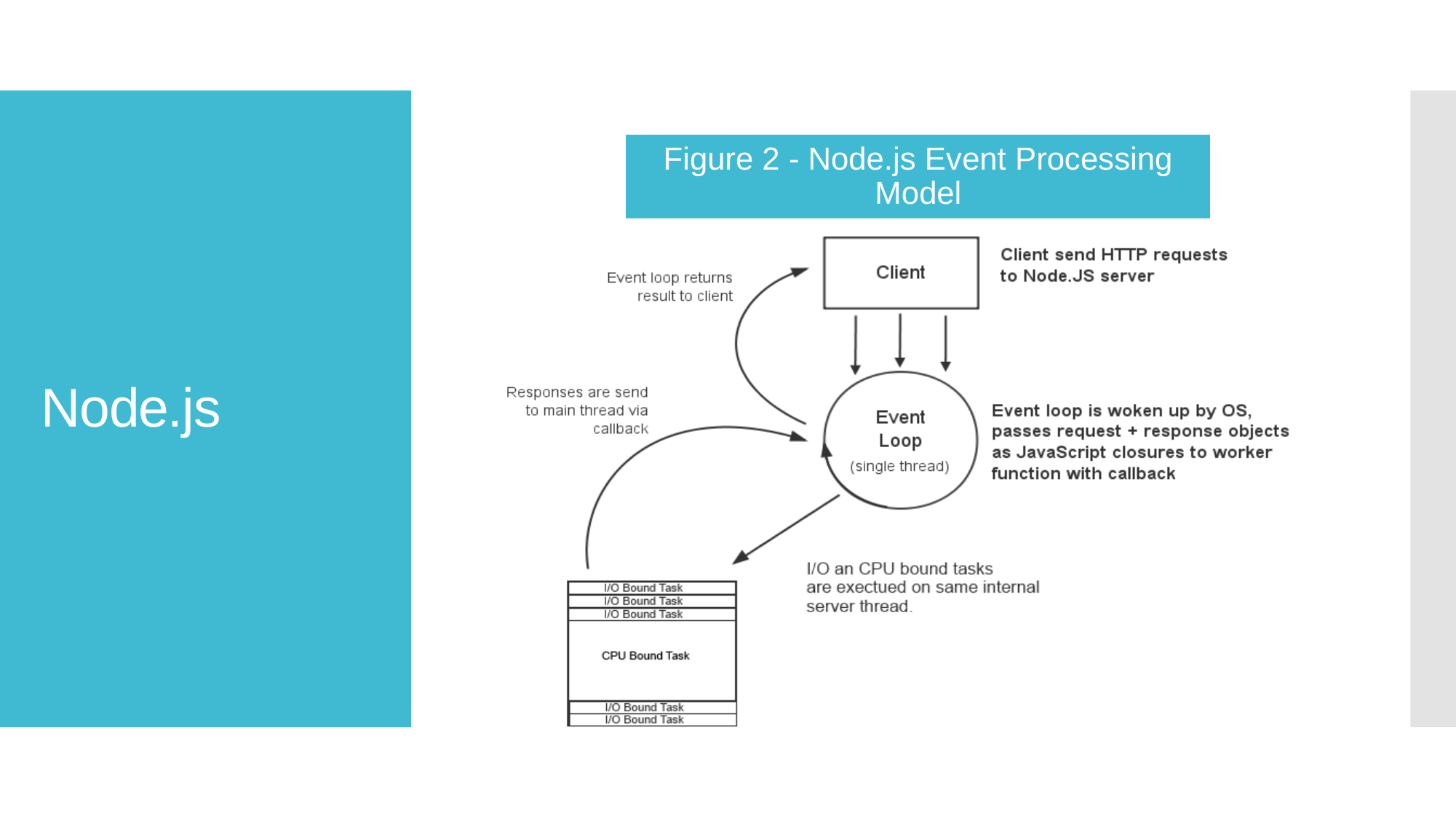

Figure 2 - Node.js Event Processing Model
# Node.js